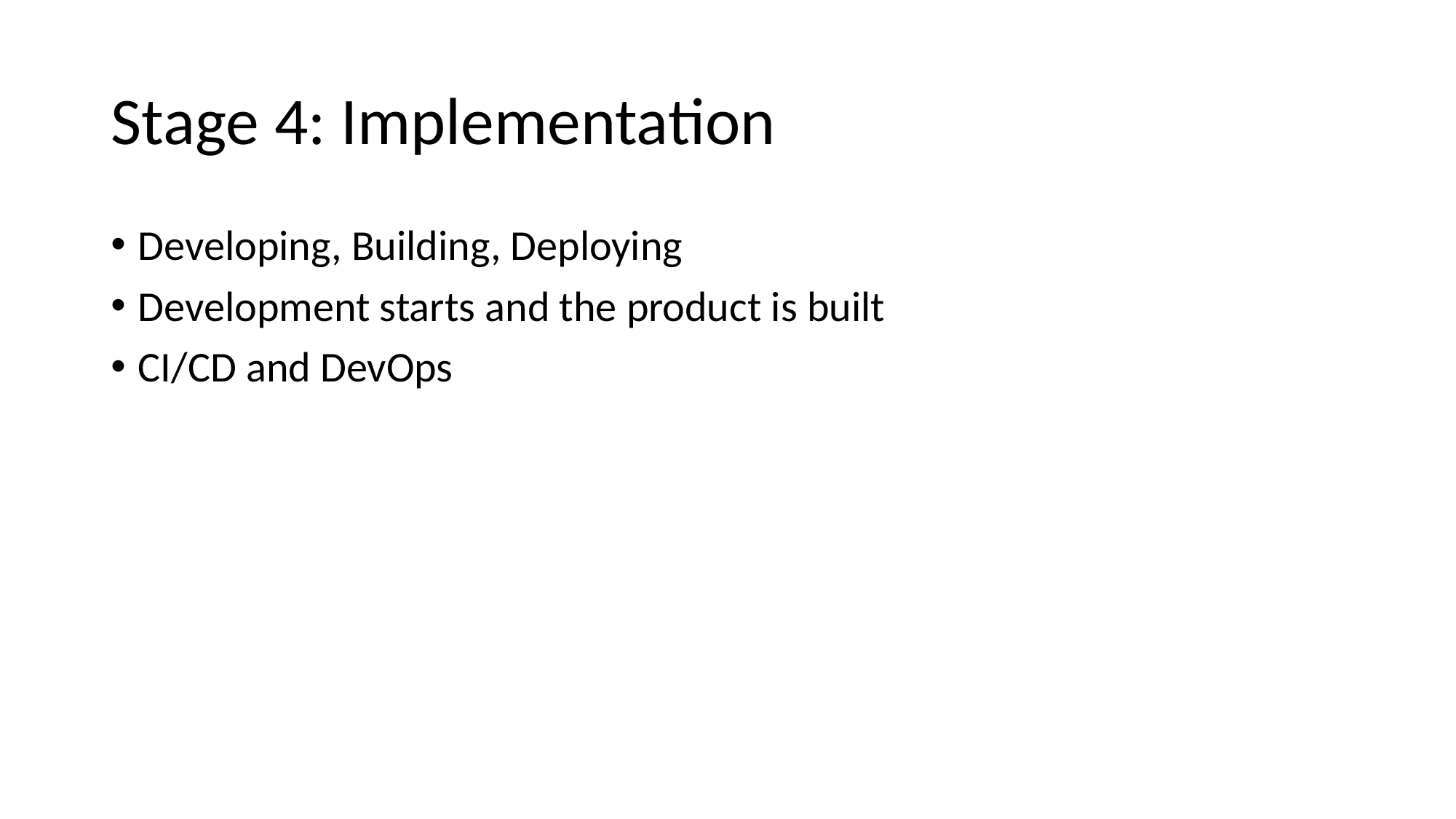

# Stage 4: Implementation
Developing, Building, Deploying
Development starts and the product is built
CI/CD and DevOps